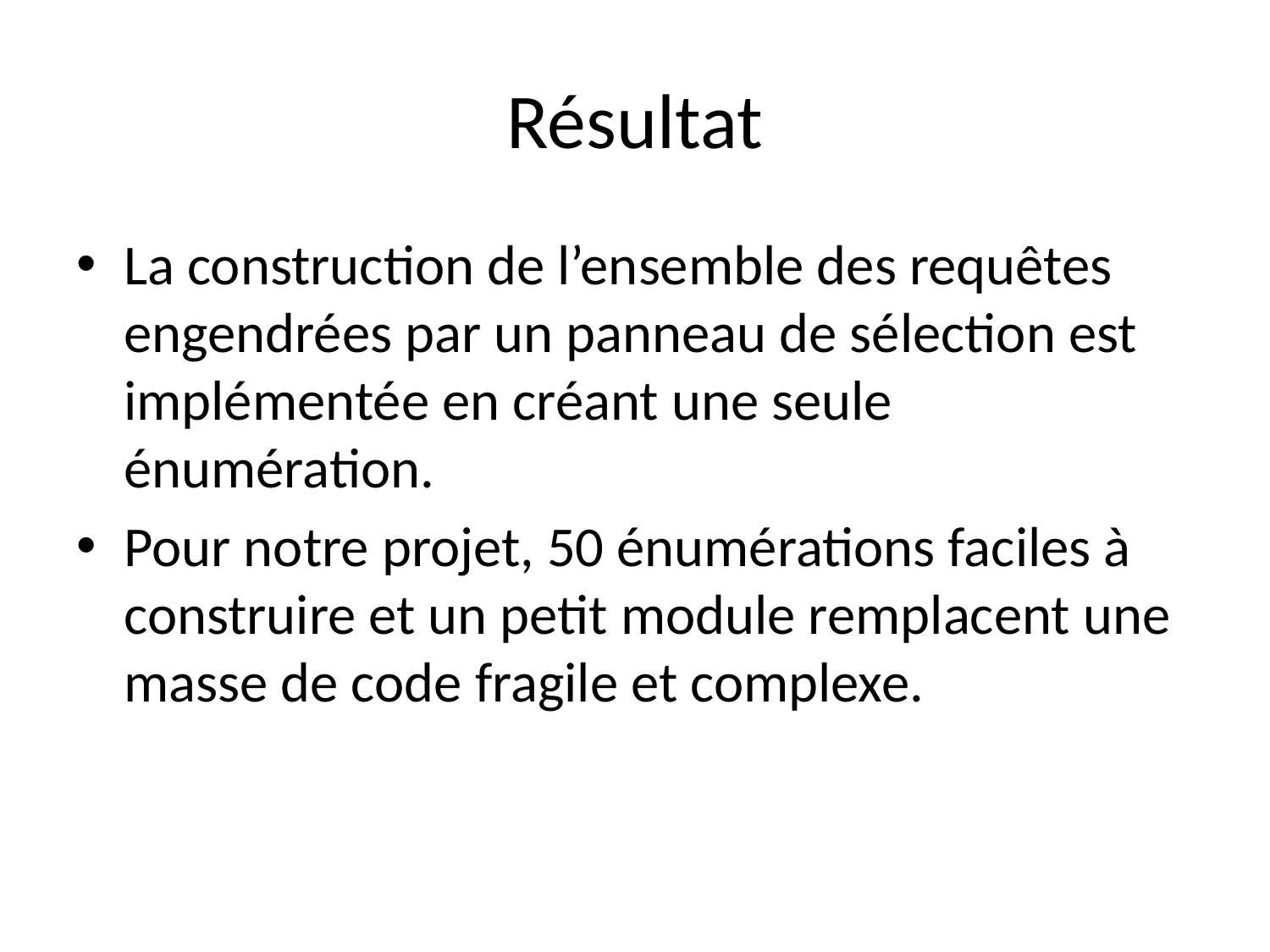

# Résultat
La construction de l’ensemble des requêtes engendrées par un panneau de sélection est implémentée en créant une seule énumération.
Pour notre projet, 50 énumérations faciles à construire et un petit module remplacent une masse de code fragile et complexe.